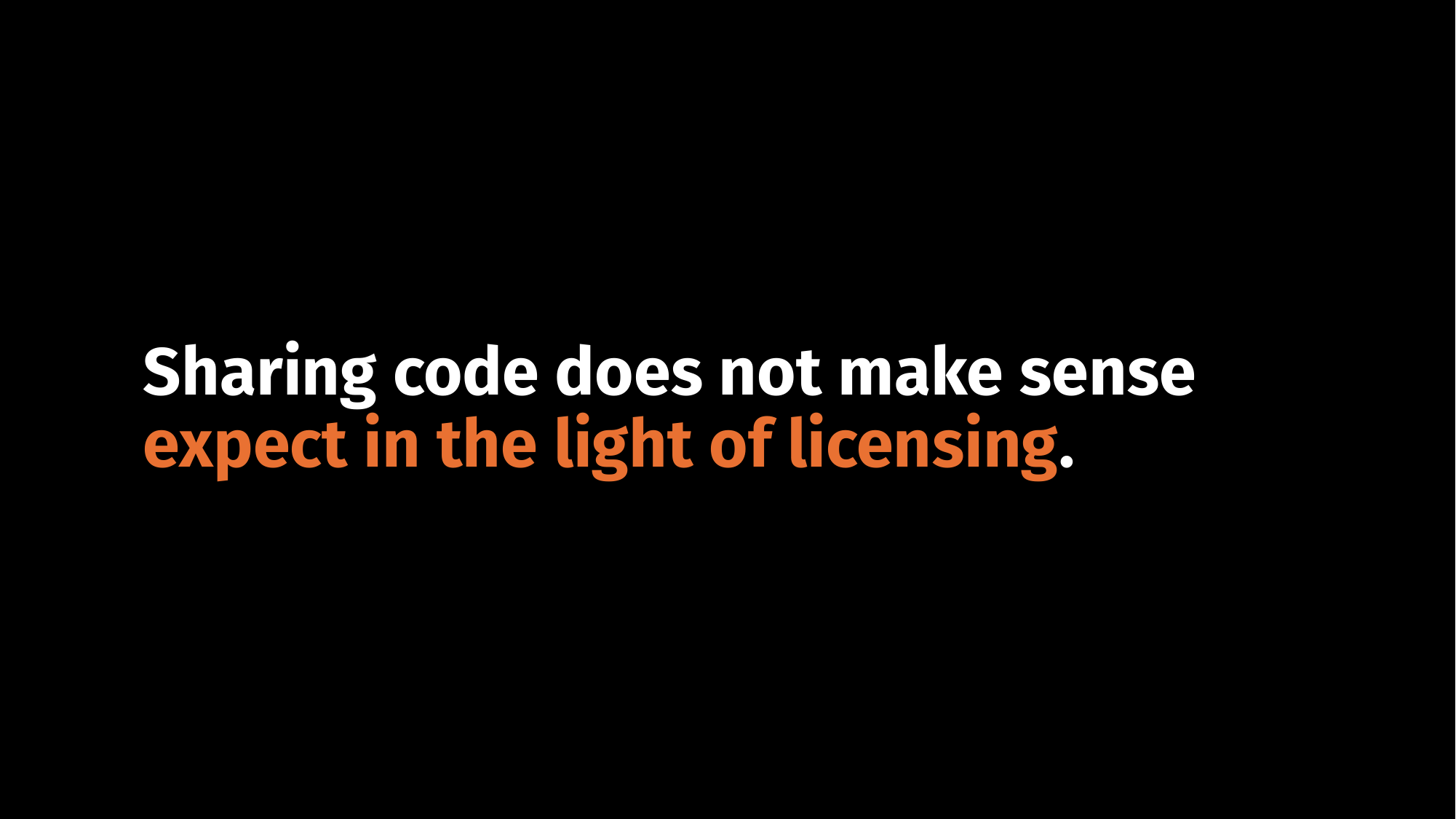

# Sharing code does not make sense expect in the light of licensing.